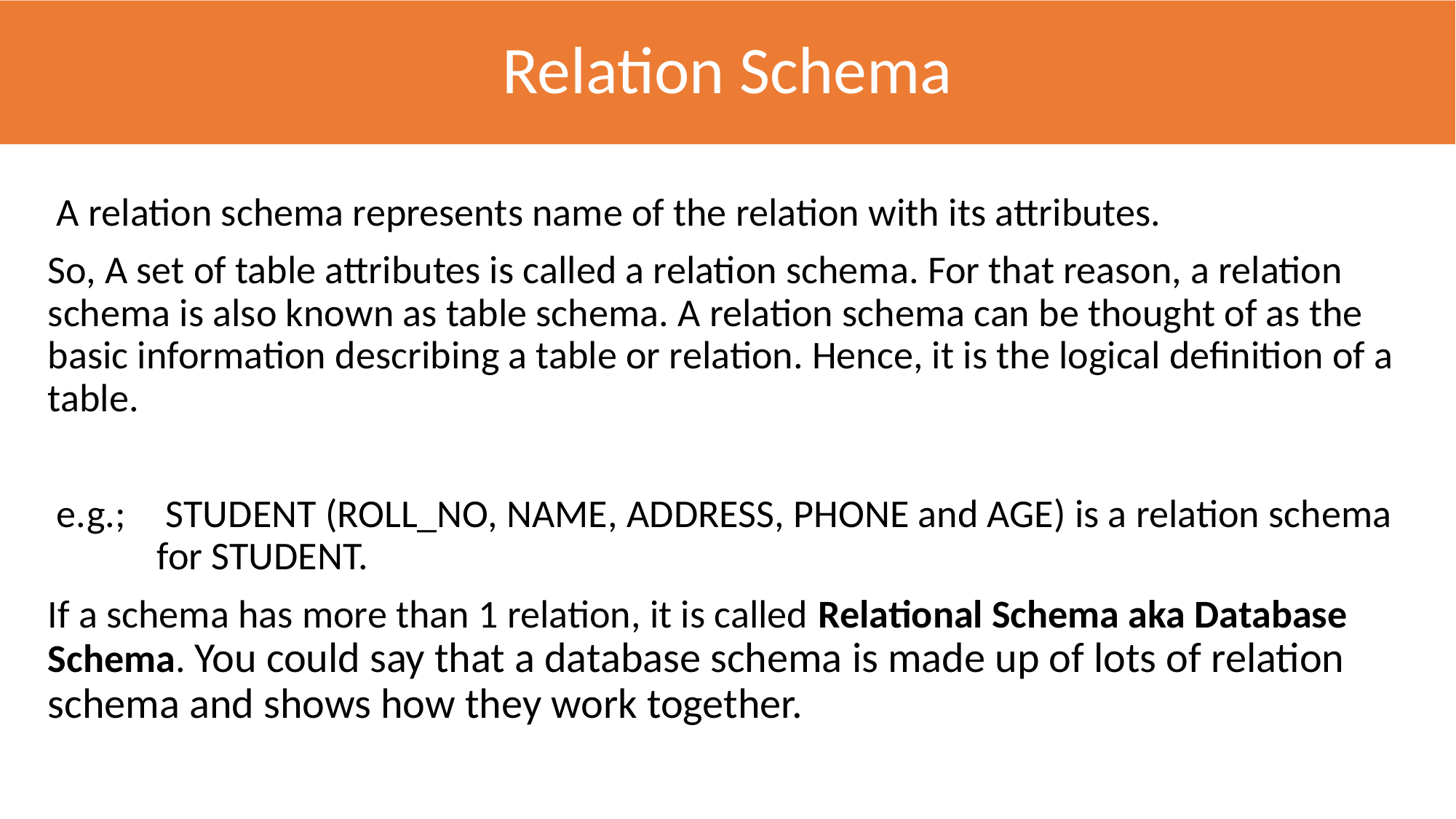

# Relation Schema
 A relation schema represents name of the relation with its attributes.
So, A set of table attributes is called a relation schema. For that reason, a relation schema is also known as table schema. A relation schema can be thought of as the basic information describing a table or relation. Hence, it is the logical definition of a table.

 e.g.;	 STUDENT (ROLL_NO, NAME, ADDRESS, PHONE and AGE) is a relation schema 	for STUDENT.
If a schema has more than 1 relation, it is called Relational Schema aka Database Schema. You could say that a database schema is made up of lots of relation schema and shows how they work together.